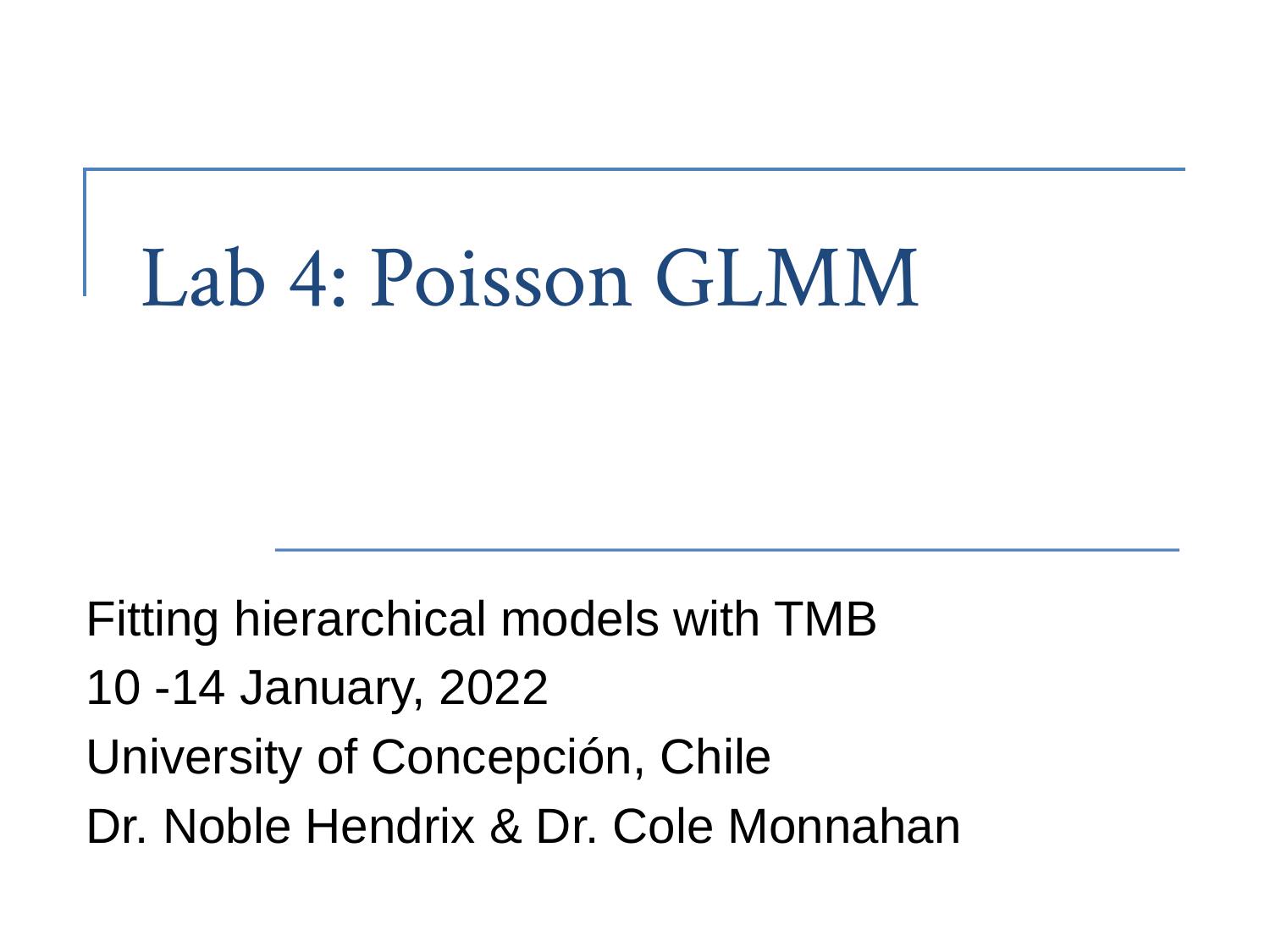

# Lab 4: Poisson GLMM
Fitting hierarchical models with TMB
10 -14 January, 2022
University of Concepción, Chile
Dr. Noble Hendrix & Dr. Cole Monnahan